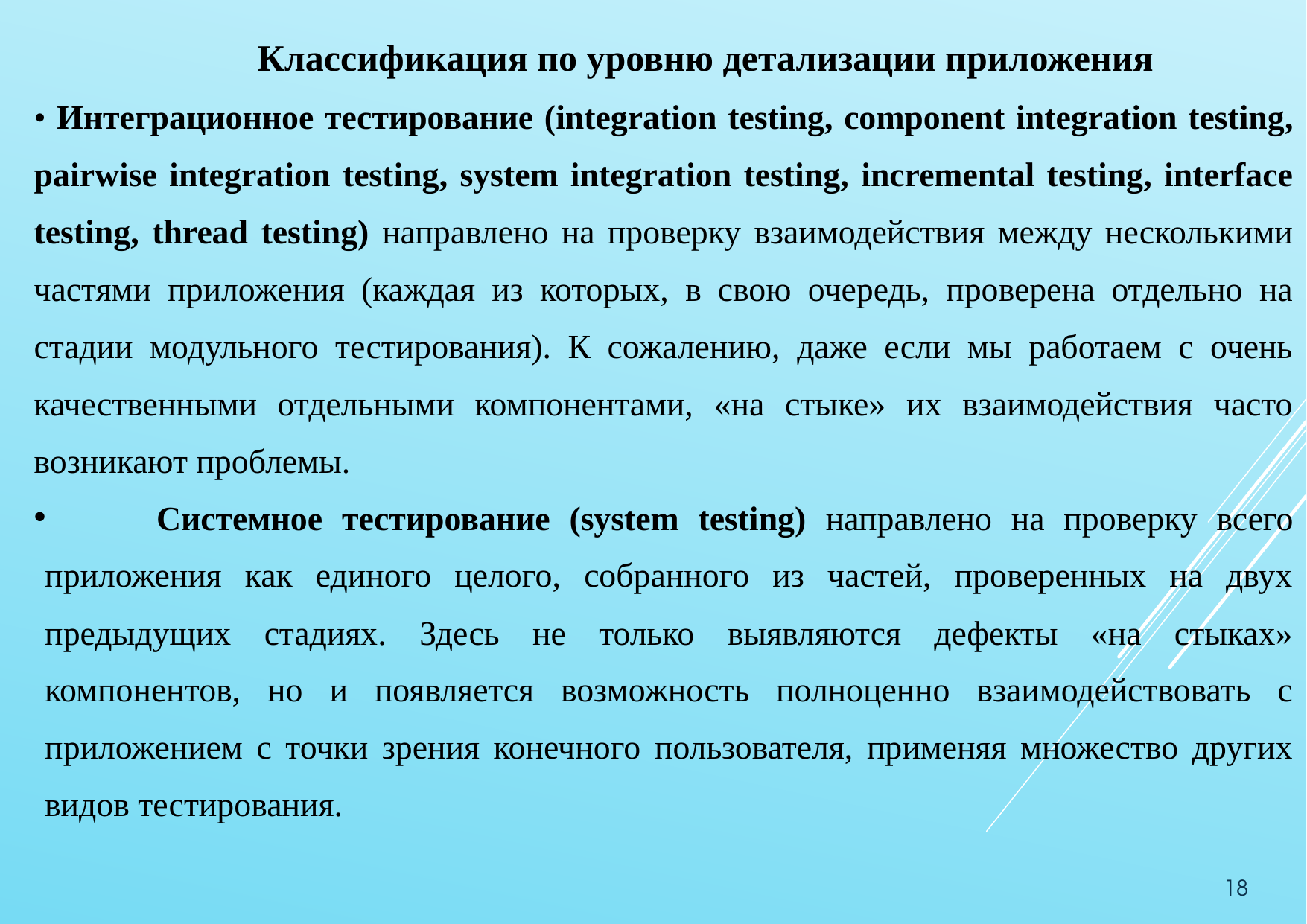

Классификация по уровню детализации приложения
• Интеграционное тестирование (integration testing, component integration testing, pairwise integration testing, system integration testing, incremental testing, interface testing, thread testing) направлено на проверку взаимодействия между несколькими частями приложения (каждая из которых, в свою очередь, проверена отдельно на стадии модульного тестирования). К сожалению, даже если мы работаем с очень качественными отдельными компонентами, «на стыке» их взаимодействия часто возникают проблемы.
	Системное тестирование (system testing) направлено на проверку всего приложения как единого целого, собранного из частей, проверенных на двух предыдущих стадиях. Здесь не только выявляются дефекты «на стыках» компонентов, но и появляется возможность полноценно взаимодействовать с приложением с точки зрения конечного пользователя, применяя множество других видов тестирования.
18